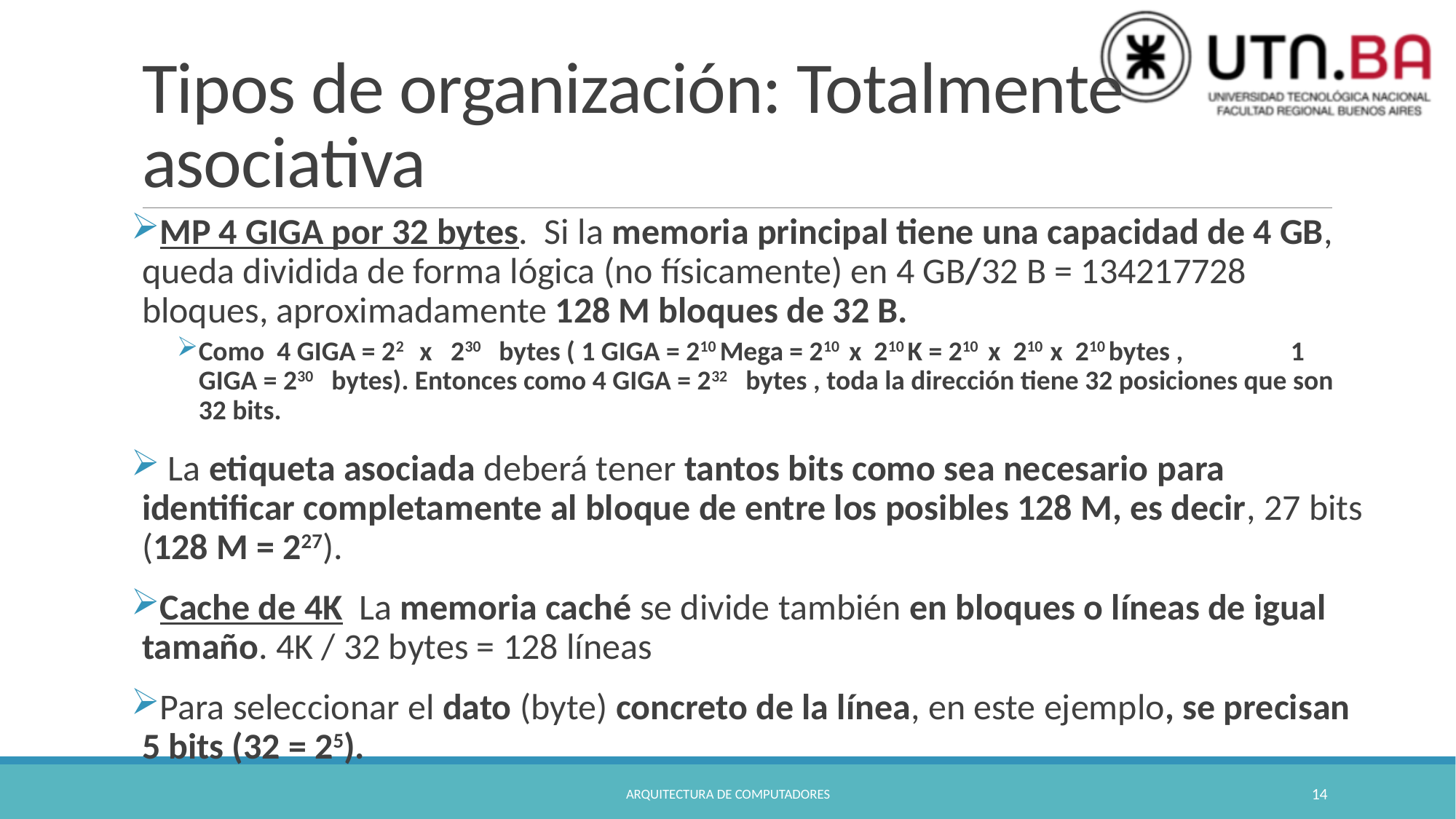

# Tipos de organización: Totalmente asociativa
MP 4 GIGA por 32 bytes.  Si la memoria principal tiene una capacidad de 4 GB, queda dividida de forma lógica (no físicamente) en 4 GB/32 B = 134217728 bloques, aproximadamente 128 M bloques de 32 B.
Como  4 GIGA = 22   x   230     bytes ( 1 GIGA = 210 Mega = 210  x  210 K = 210  x  210  x  210 bytes , 	1 GIGA = 230     bytes). Entonces como 4 GIGA = 232     bytes , toda la dirección tiene 32 posiciones que son 32 bits.
 La etiqueta asociada deberá tener tantos bits como sea necesario para identificar completamente al bloque de entre los posibles 128 M, es decir, 27 bits (128 M = 227).
Cache de 4K  La memoria caché se divide también en bloques o líneas de igual tamaño. 4K / 32 bytes = 128 líneas
Para seleccionar el dato (byte) concreto de la línea, en este ejemplo, se precisan 5 bits (32 = 25).

Arquitectura de Computadores
14